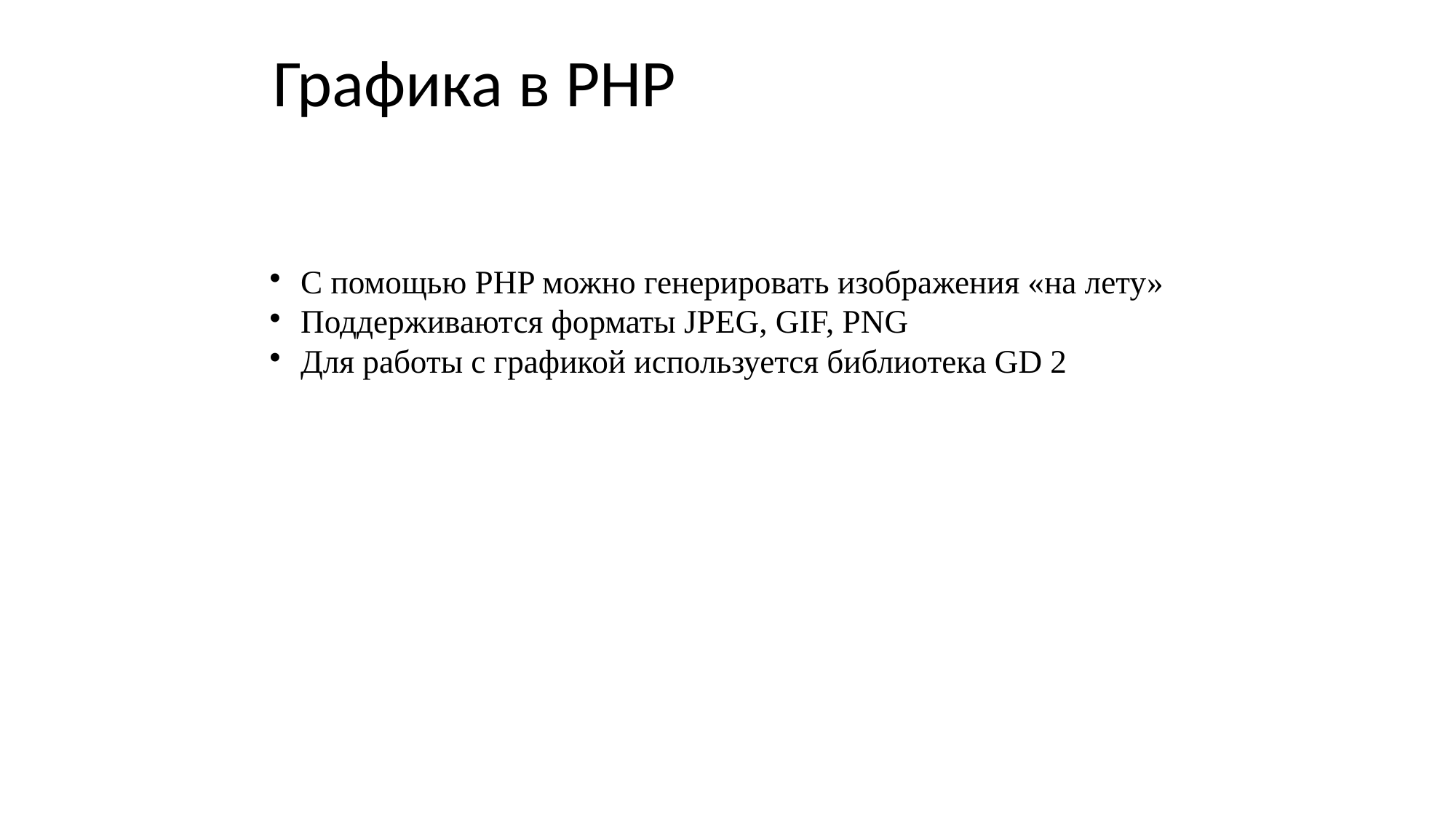

# Графика в PHP
  С помощью PHP можно генерировать изображения «на лету»
  Поддерживаются форматы JPEG, GIF, PNG
  Для работы с графикой используется библиотека GD 2